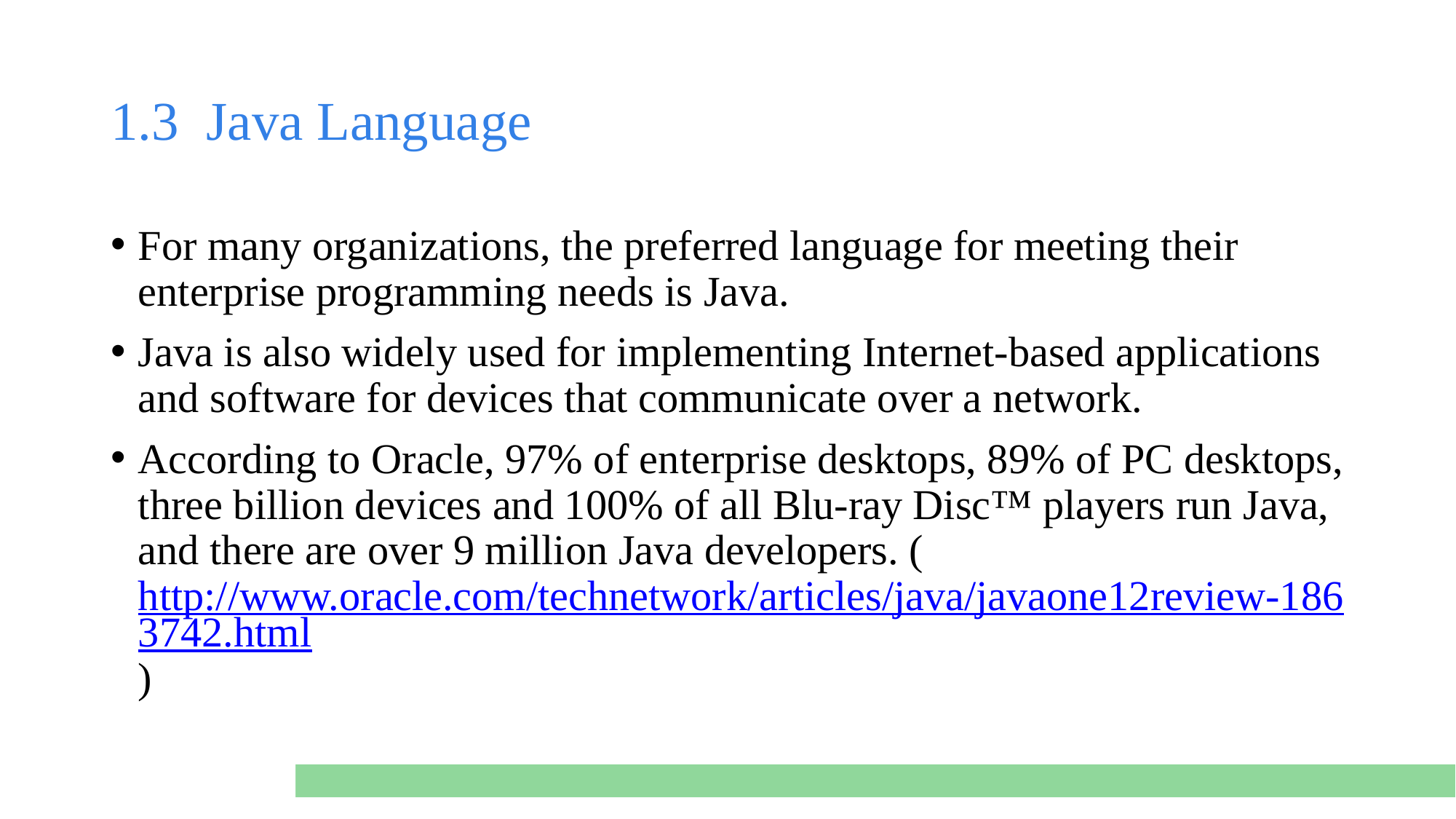

# 1.3  Java Language
For many organizations, the preferred language for meeting their enterprise programming needs is Java.
Java is also widely used for implementing Internet-based applications and software for devices that communicate over a network.
According to Oracle, 97% of enterprise desktops, 89% of PC desktops, three billion devices and 100% of all Blu-ray Disc™ players run Java, and there are over 9 million Java developers. (http://www.oracle.com/technetwork/articles/java/javaone12review-1863742.html)